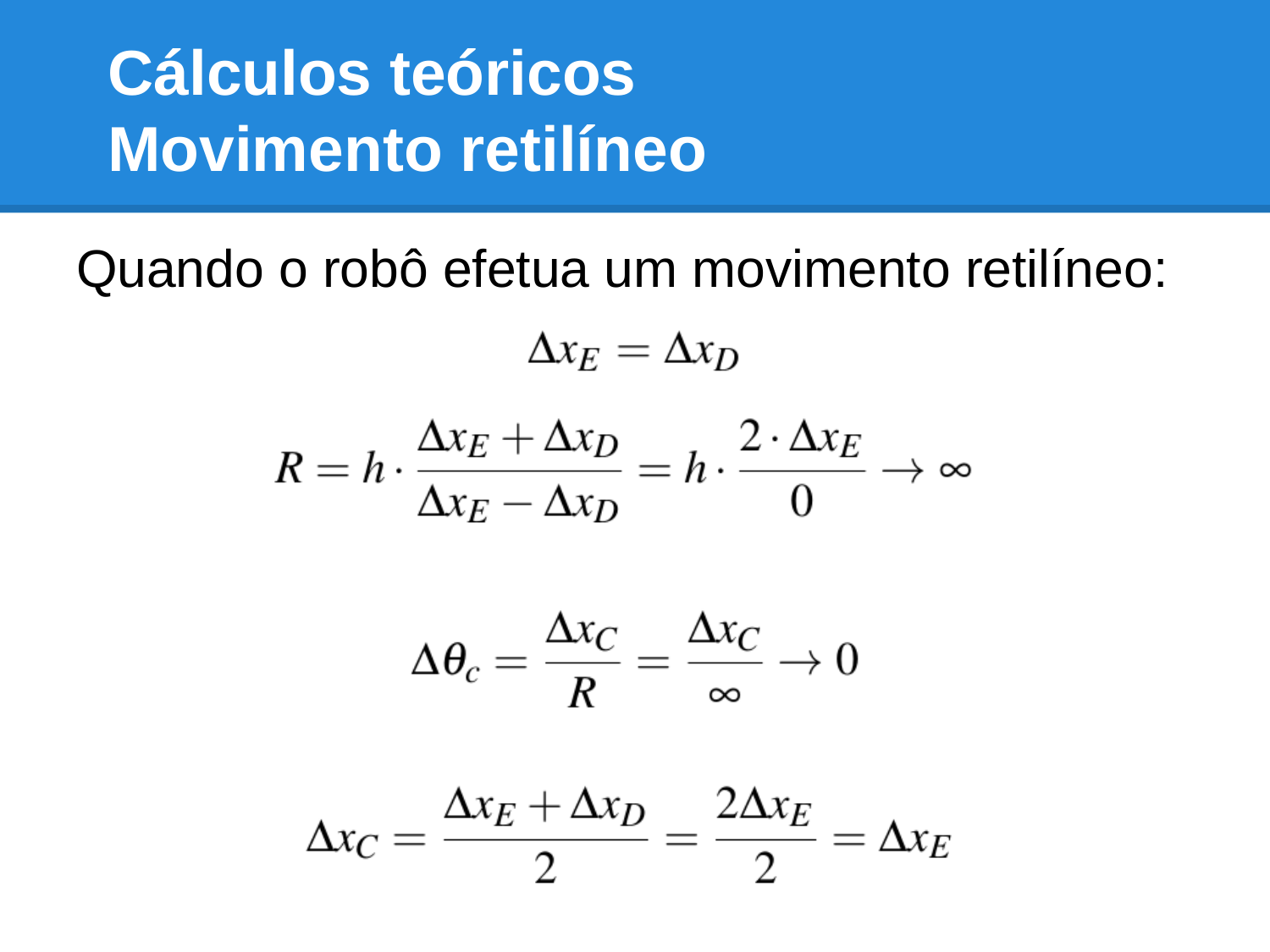

# Cálculos teóricos
Movimento retilíneo
Quando o robô efetua um movimento retilíneo: